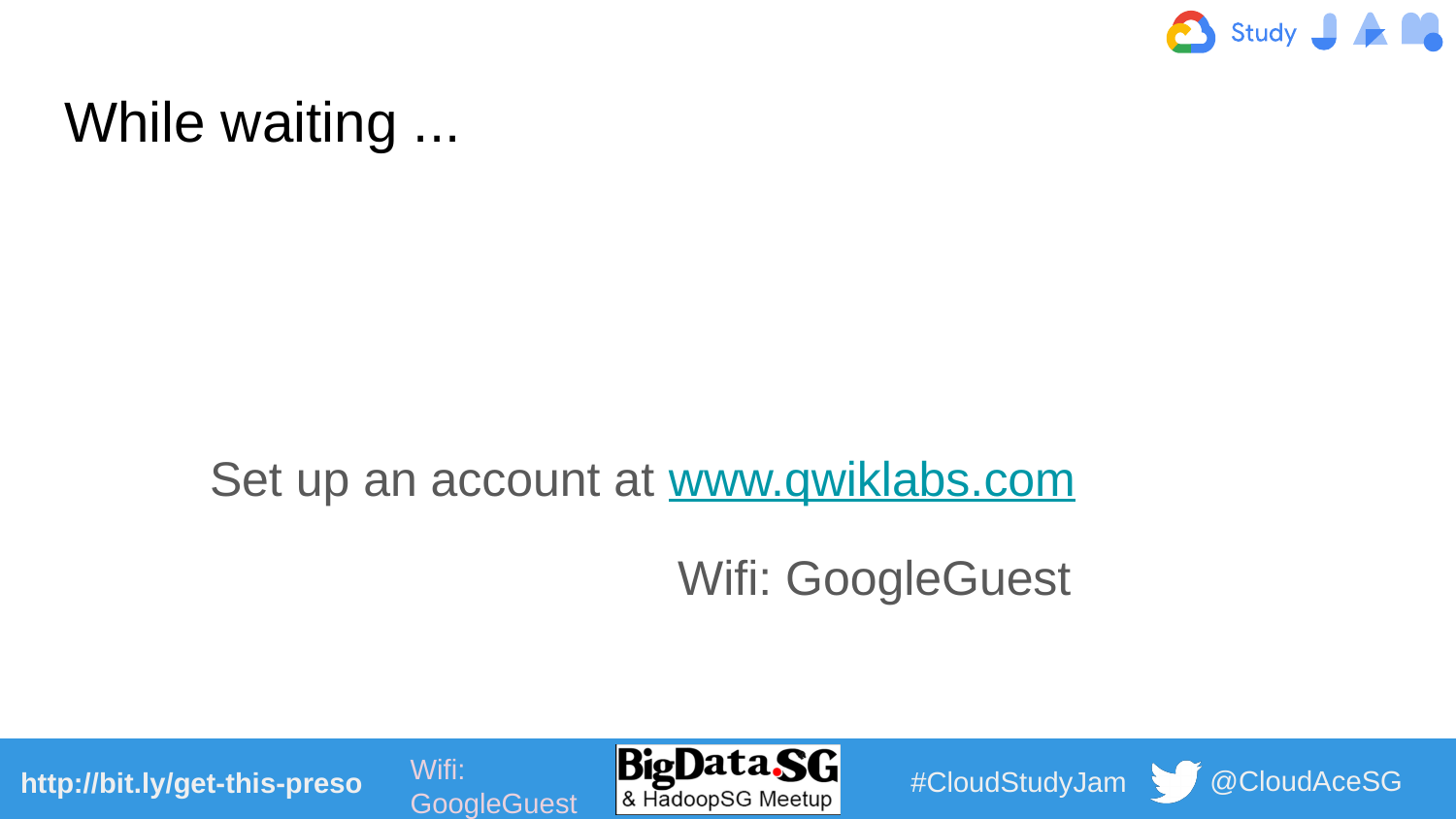

# While waiting ...

       	Set up an account at www.qwiklabs.com
			             Wifi: GoogleGuest